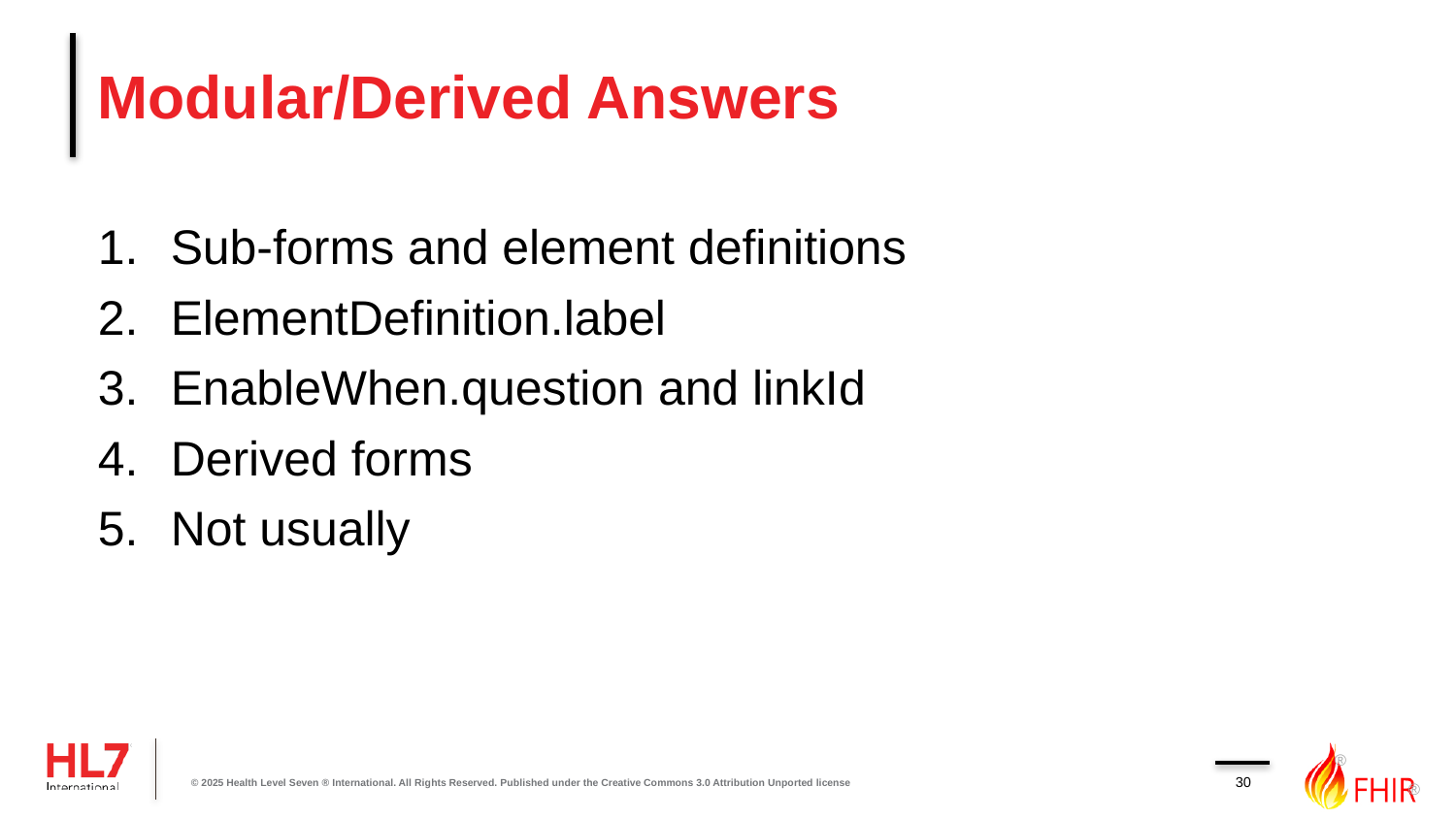

# Modular/Derived Answers
Sub-forms and element definitions
ElementDefinition.label
EnableWhen.question and linkId
Derived forms
Not usually
30
© 2025 Health Level Seven ® International. All Rights Reserved. Published under the Creative Commons 3.0 Attribution Unported license